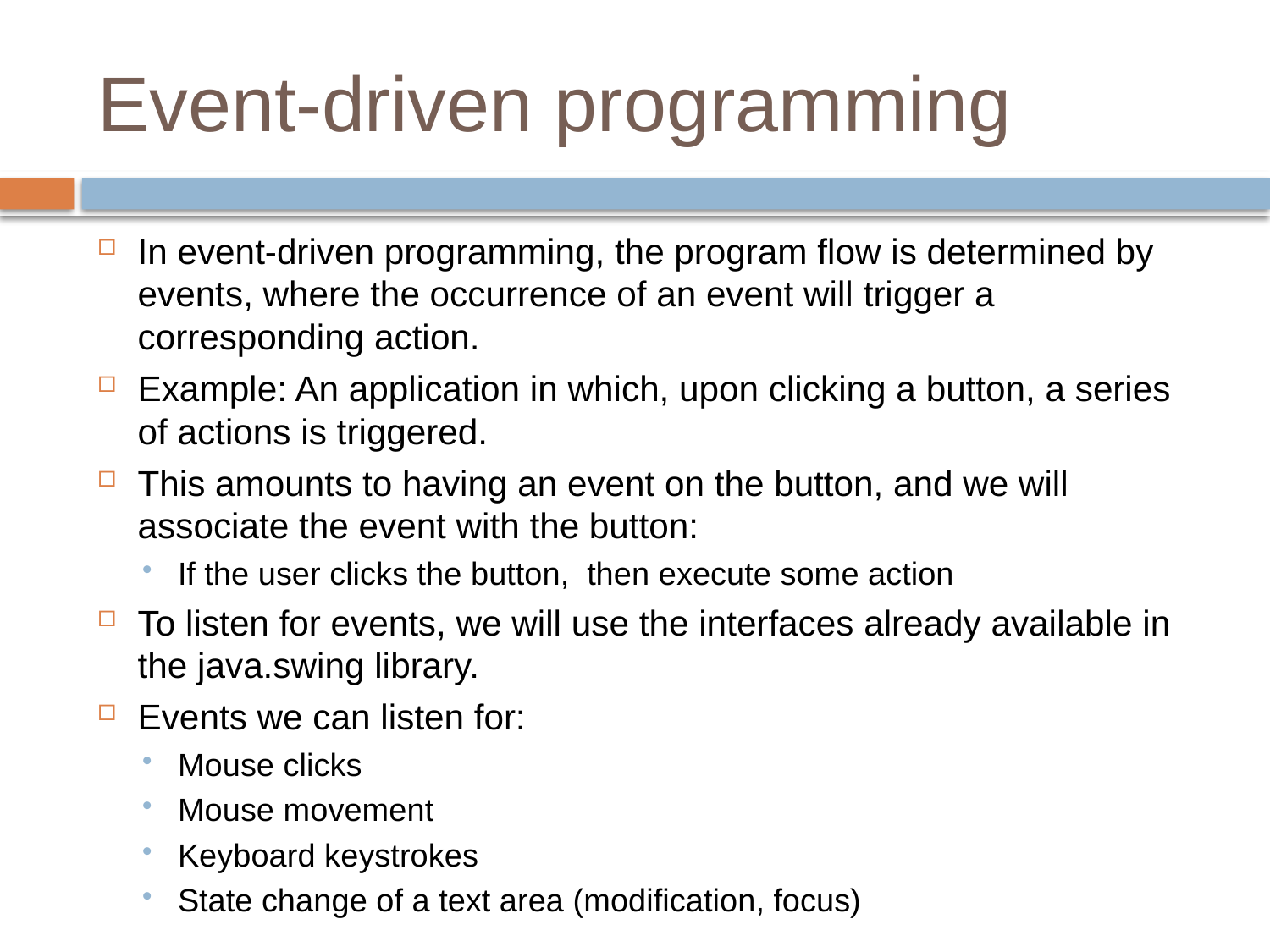

# Event-driven programming
In event-driven programming, the program flow is determined by events, where the occurrence of an event will trigger a corresponding action.
Example: An application in which, upon clicking a button, a series of actions is triggered.
This amounts to having an event on the button, and we will associate the event with the button:
If the user clicks the button,  then execute some action
To listen for events, we will use the interfaces already available in the java.swing library.
Events we can listen for:
Mouse clicks
Mouse movement
Keyboard keystrokes
State change of a text area (modification, focus)